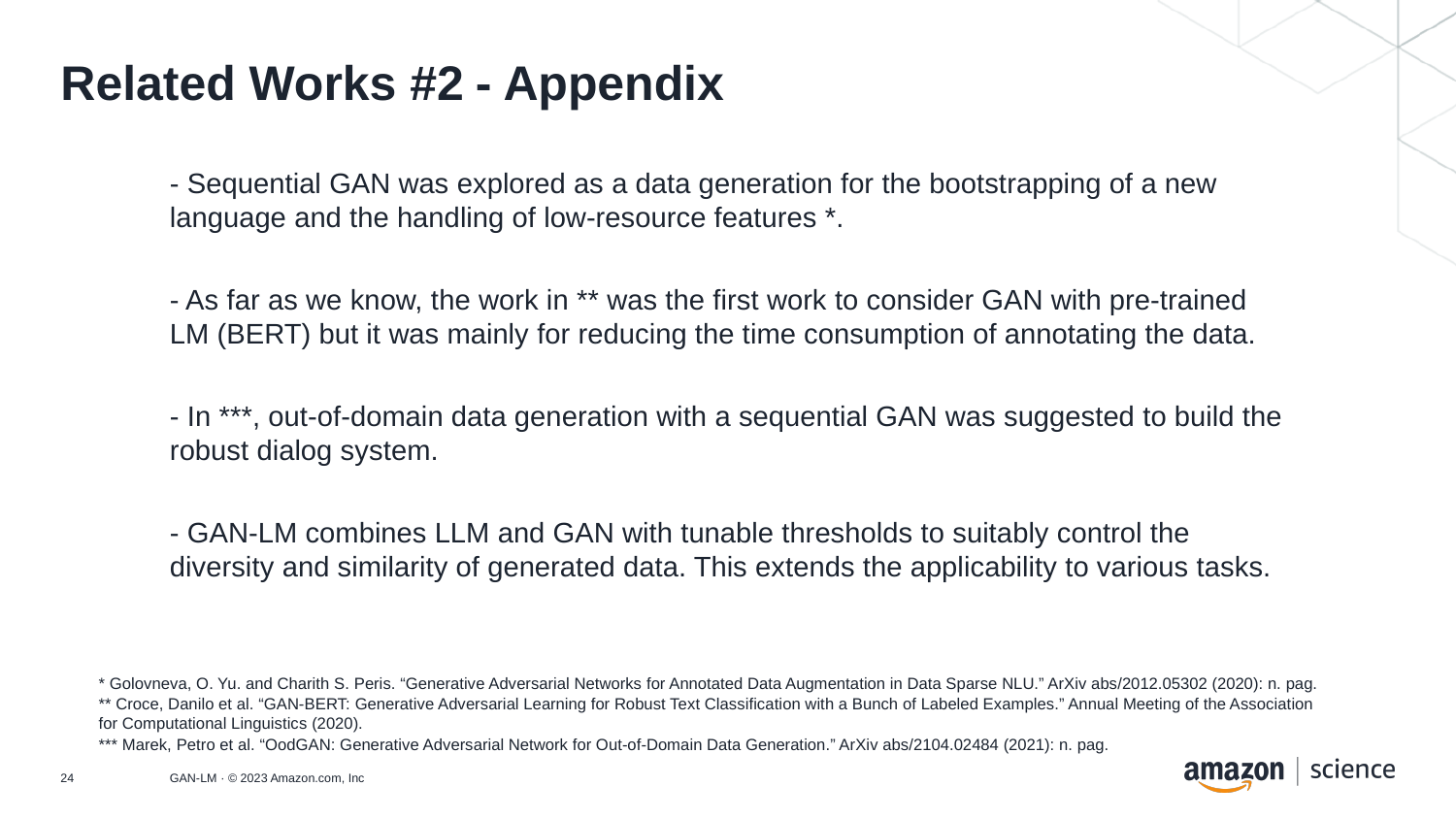

# Related Works #2 - Appendix
- Sequential GAN was explored as a data generation for the bootstrapping of a new language and the handling of low-resource features *.
- As far as we know, the work in ** was the first work to consider GAN with pre-trained LM (BERT) but it was mainly for reducing the time consumption of annotating the data.
- In ***, out-of-domain data generation with a sequential GAN was suggested to build the robust dialog system.
- GAN-LM combines LLM and GAN with tunable thresholds to suitably control the diversity and similarity of generated data. This extends the applicability to various tasks.
* Golovneva, O. Yu. and Charith S. Peris. “Generative Adversarial Networks for Annotated Data Augmentation in Data Sparse NLU.” ArXiv abs/2012.05302 (2020): n. pag.
** Croce, Danilo et al. “GAN-BERT: Generative Adversarial Learning for Robust Text Classification with a Bunch of Labeled Examples.” Annual Meeting of the Association for Computational Linguistics (2020).
*** Marek, Petro et al. “OodGAN: Generative Adversarial Network for Out-of-Domain Data Generation.” ArXiv abs/2104.02484 (2021): n. pag.
24
GAN-LM · © 2023 Amazon.com, Inc